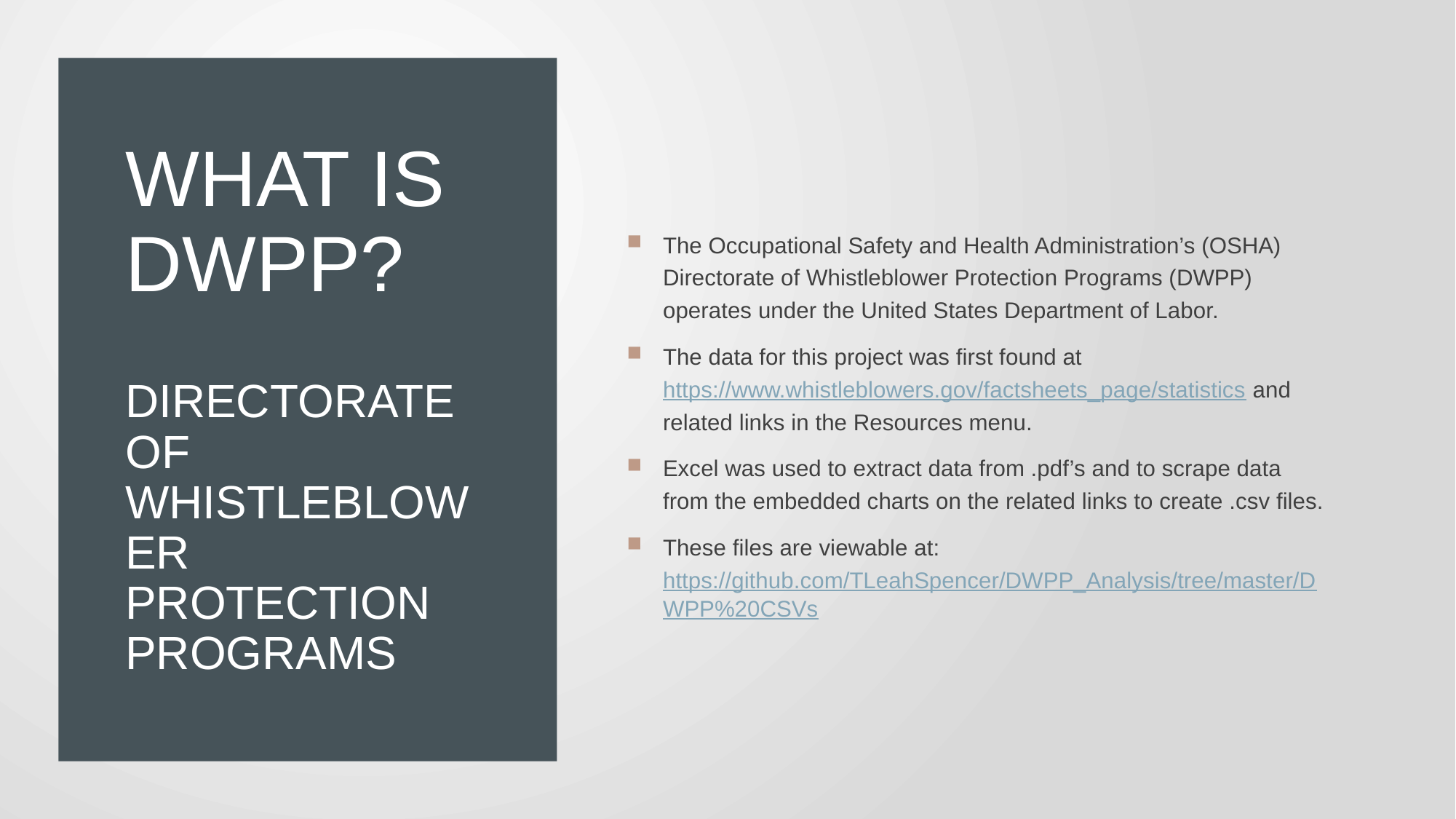

# What is dwpp? Directorate of Whistleblower Protection Programs
The Occupational Safety and Health Administration’s (OSHA) Directorate of Whistleblower Protection Programs (DWPP) operates under the United States Department of Labor.
The data for this project was first found at https://www.whistleblowers.gov/factsheets_page/statistics and related links in the Resources menu.
Excel was used to extract data from .pdf’s and to scrape data from the embedded charts on the related links to create .csv files.
These files are viewable at: https://github.com/TLeahSpencer/DWPP_Analysis/tree/master/DWPP%20CSVs